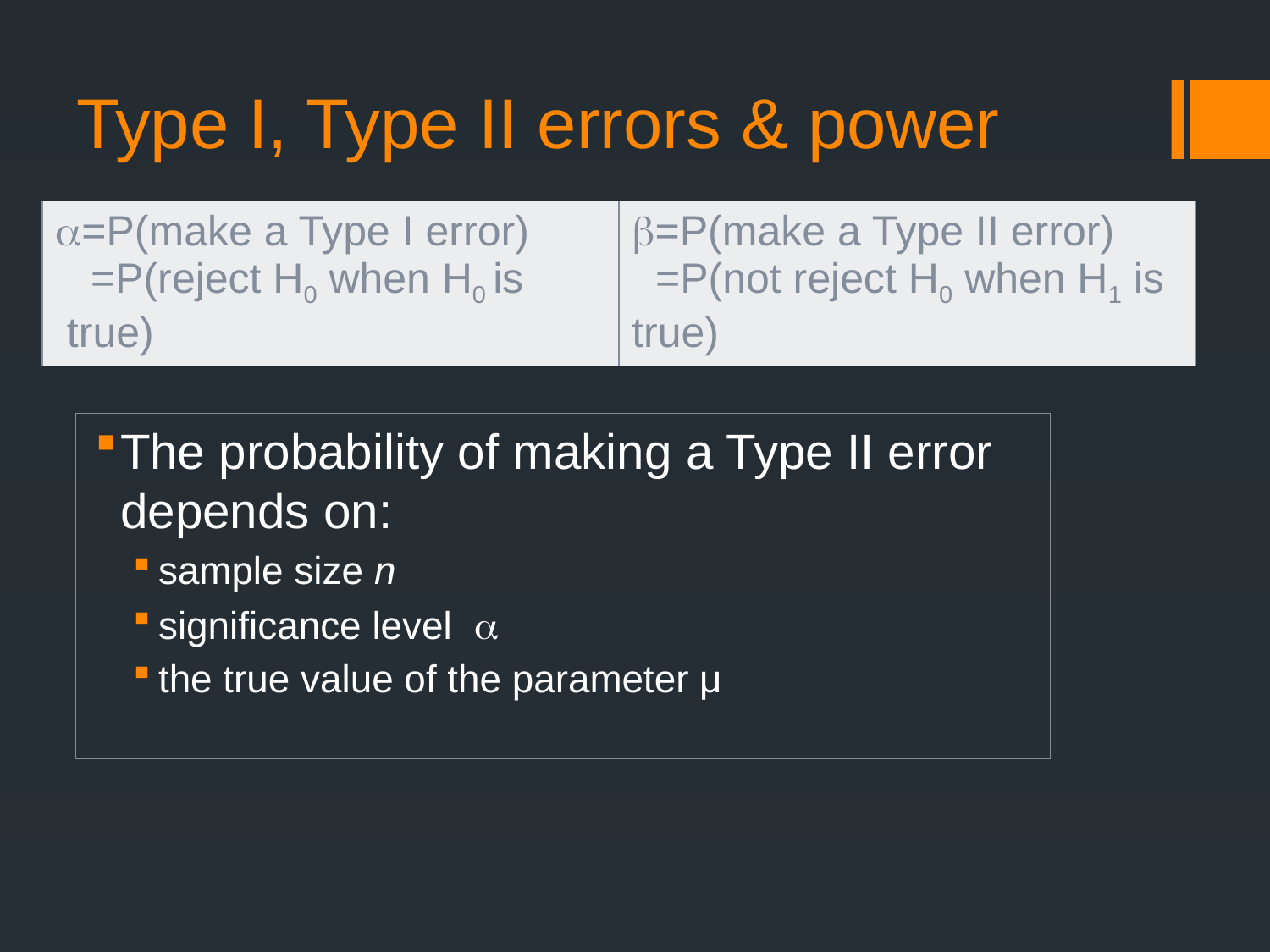

# Type I, Type II errors & power
| α=P(make a Type I error) =P(reject H0 when H0 is true) | β=P(make a Type II error) =P(not reject H0 when H1 is true) |
| --- | --- |
The probability of making a Type II error depends on:
sample size n
significance level  α
the true value of the parameter μ